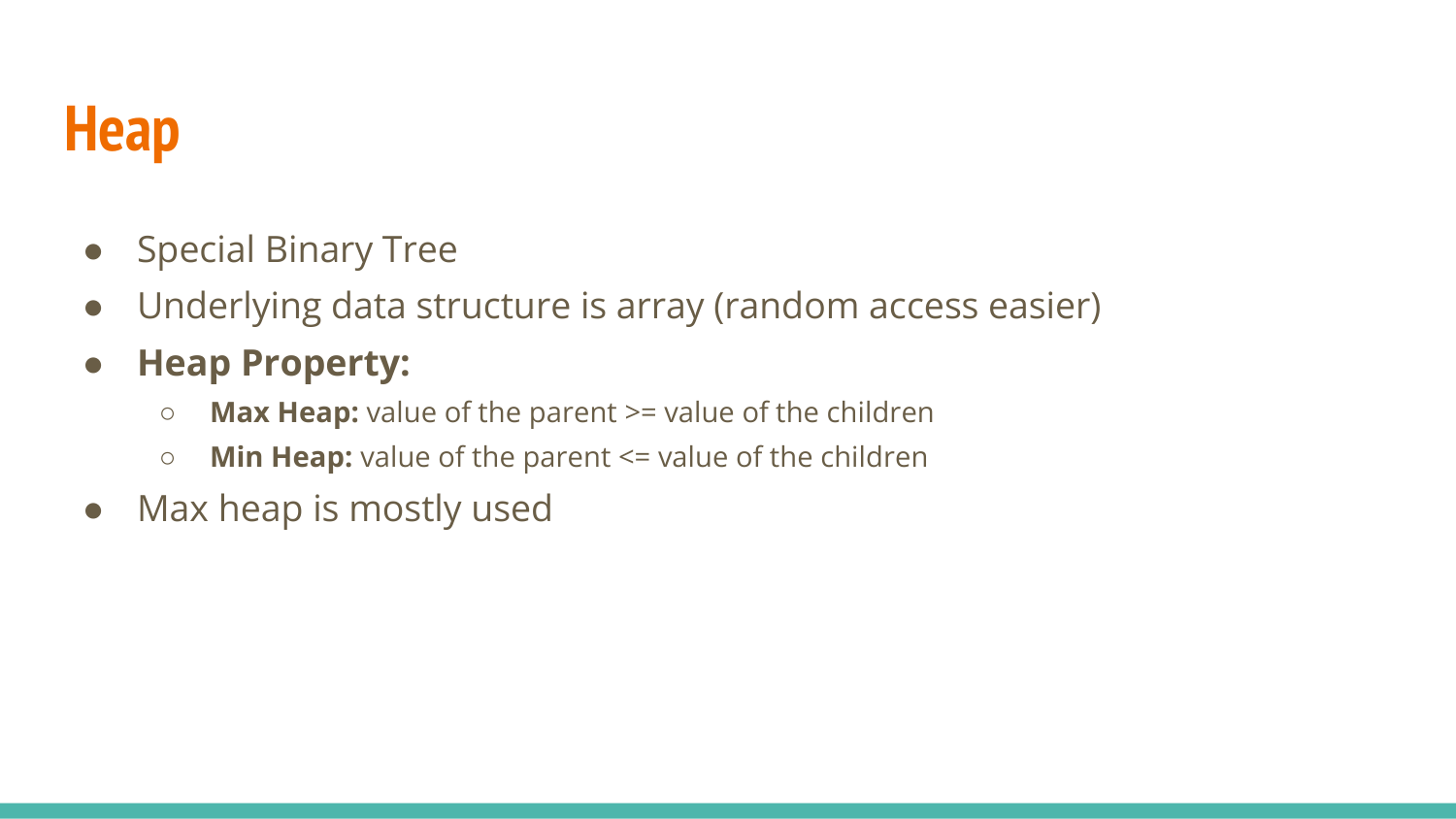

# Heap
Special Binary Tree
Underlying data structure is array (random access easier)
Heap Property:
Max Heap: value of the parent >= value of the children
Min Heap: value of the parent <= value of the children
Max heap is mostly used